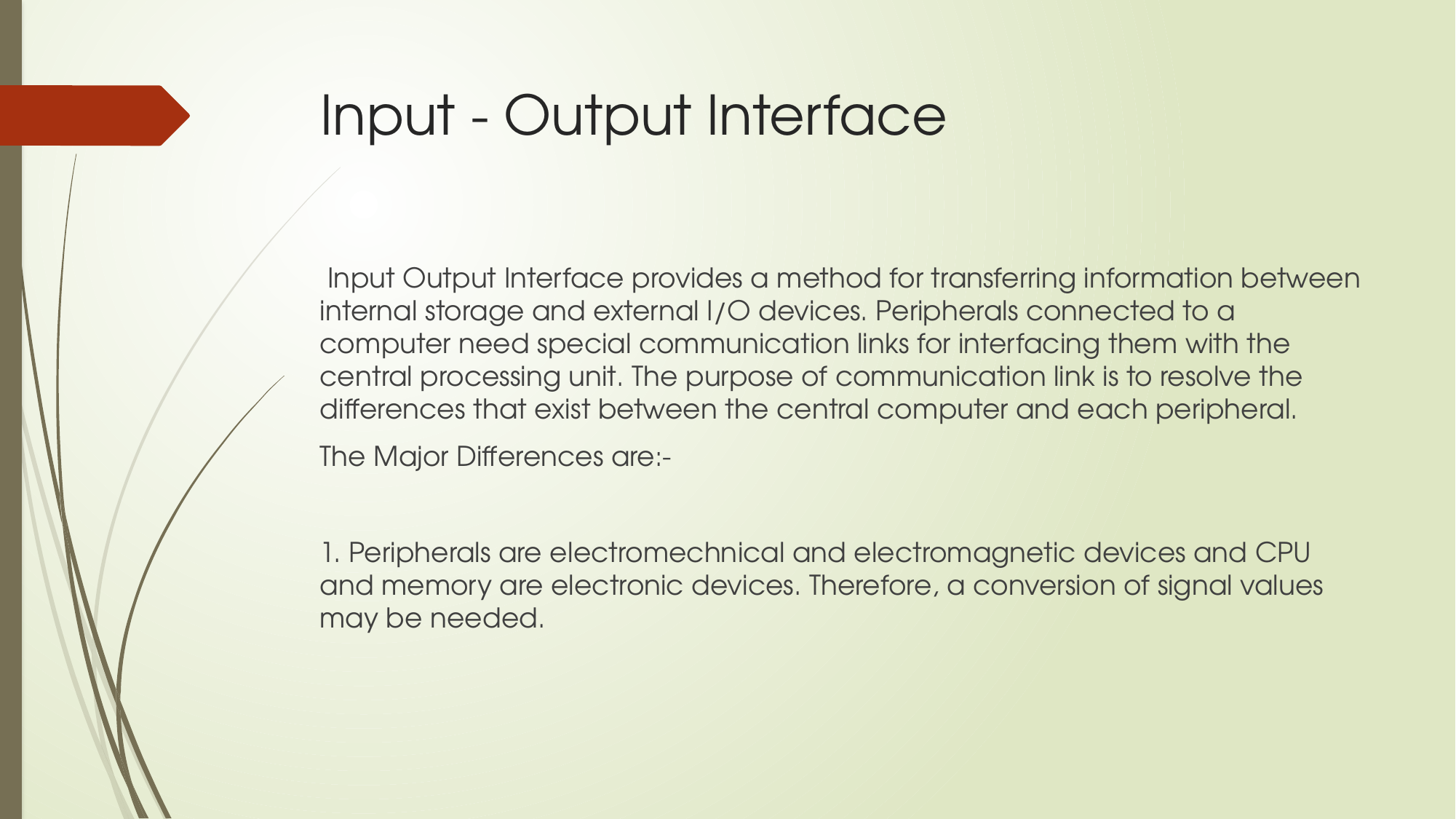

# Input - Output Interface
 Input Output Interface provides a method for transferring information between internal storage and external I/O devices. Peripherals connected to a computer need special communication links for interfacing them with the central processing unit. The purpose of communication link is to resolve the differences that exist between the central computer and each peripheral.
The Major Differences are:-

1. Peripherals are electromechnical and electromagnetic devices and CPU and memory are electronic devices. Therefore, a conversion of signal values may be needed.